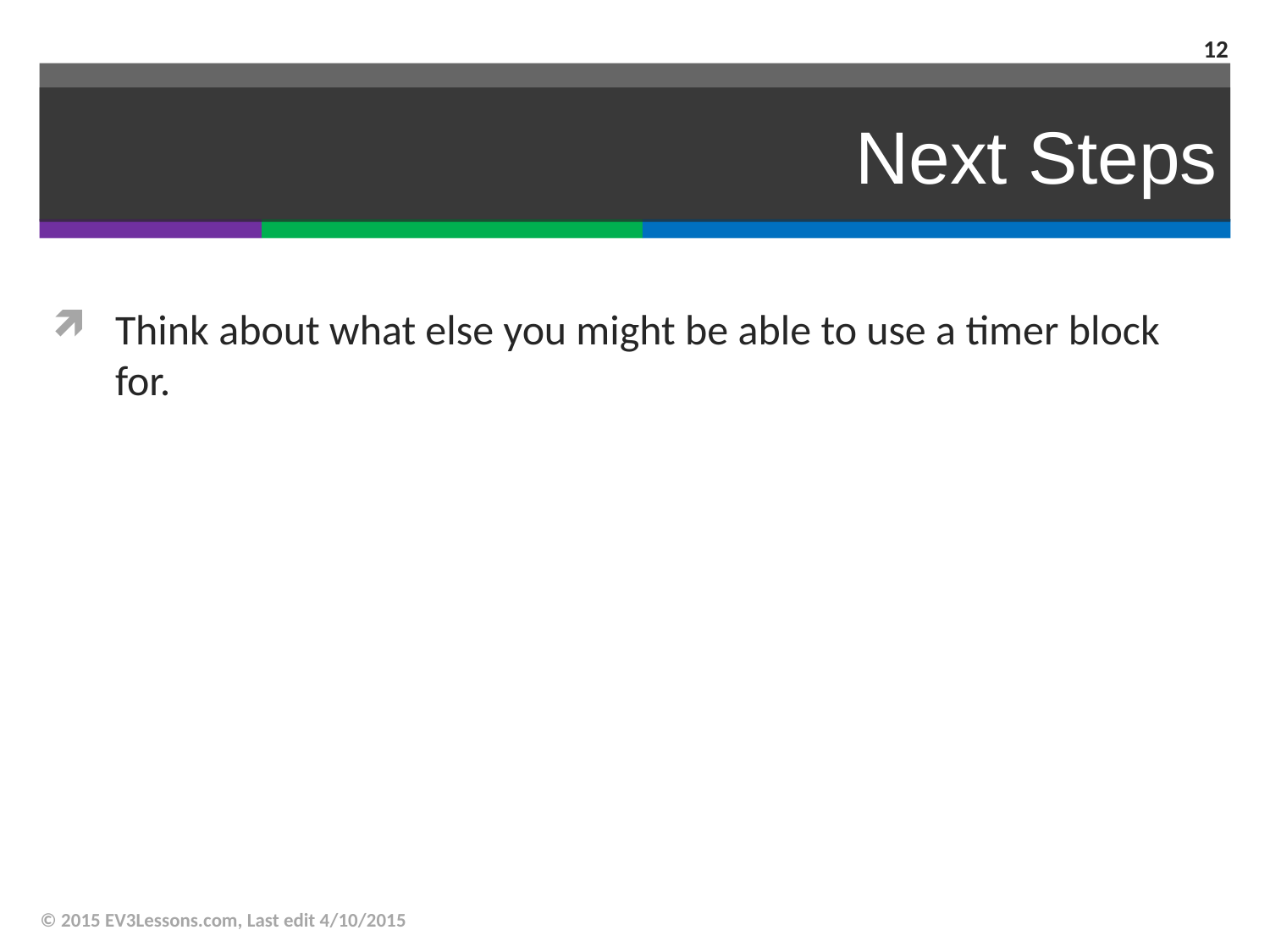

12
# Next Steps
Think about what else you might be able to use a timer block for.
© 2015 EV3Lessons.com, Last edit 4/10/2015